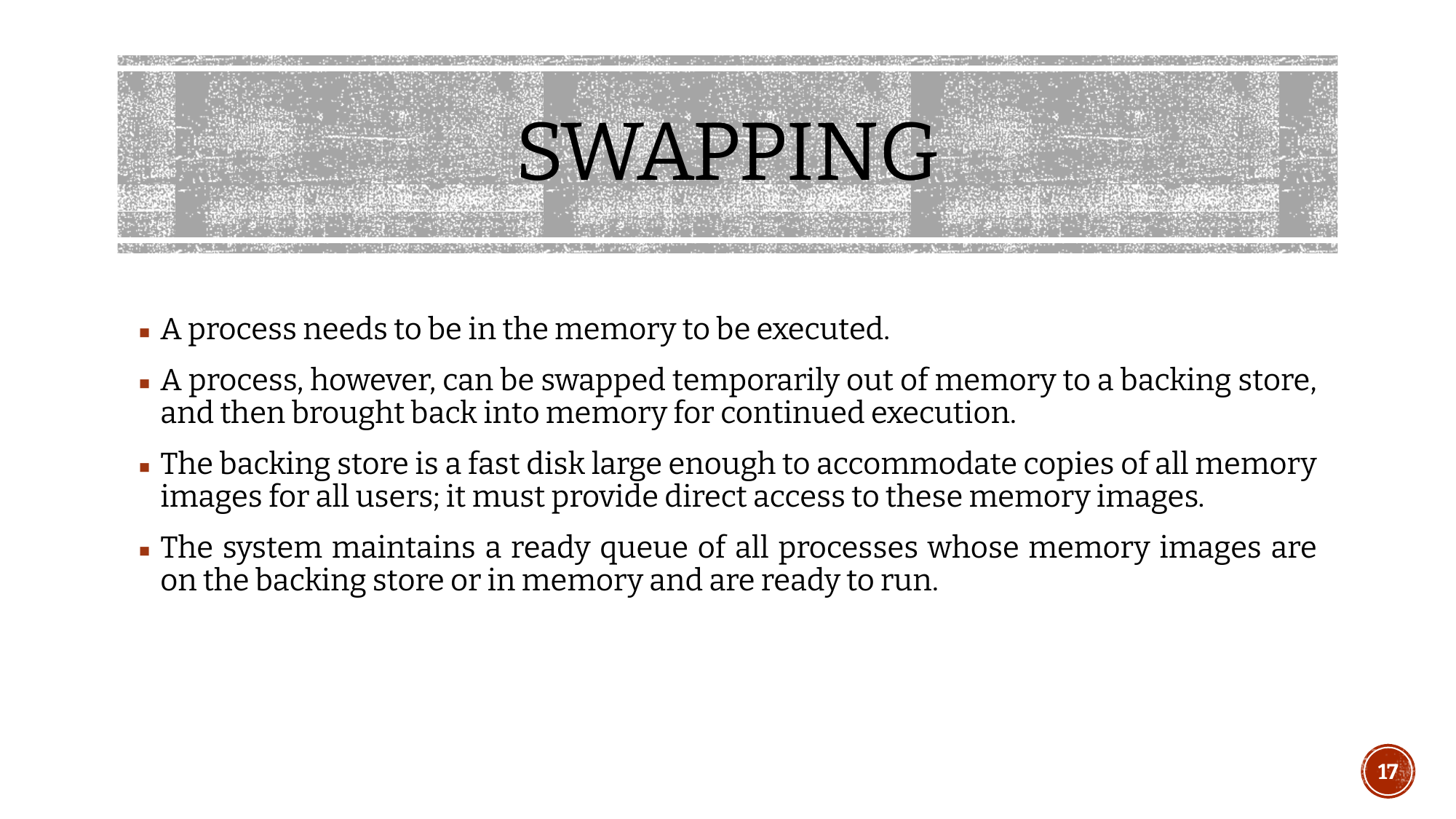

# SWAPPING

A process needs to be in the memory to be executed.
A process, however, can be swapped temporarily out of memory to a backing store, and then brought back into memory for continued execution.
The backing store is a fast disk large enough to accommodate copies of all memory images for all users; it must provide direct access to these memory images.
The system maintains a ready queue of all processes whose memory images are on the backing store or in memory and are ready to run.

17